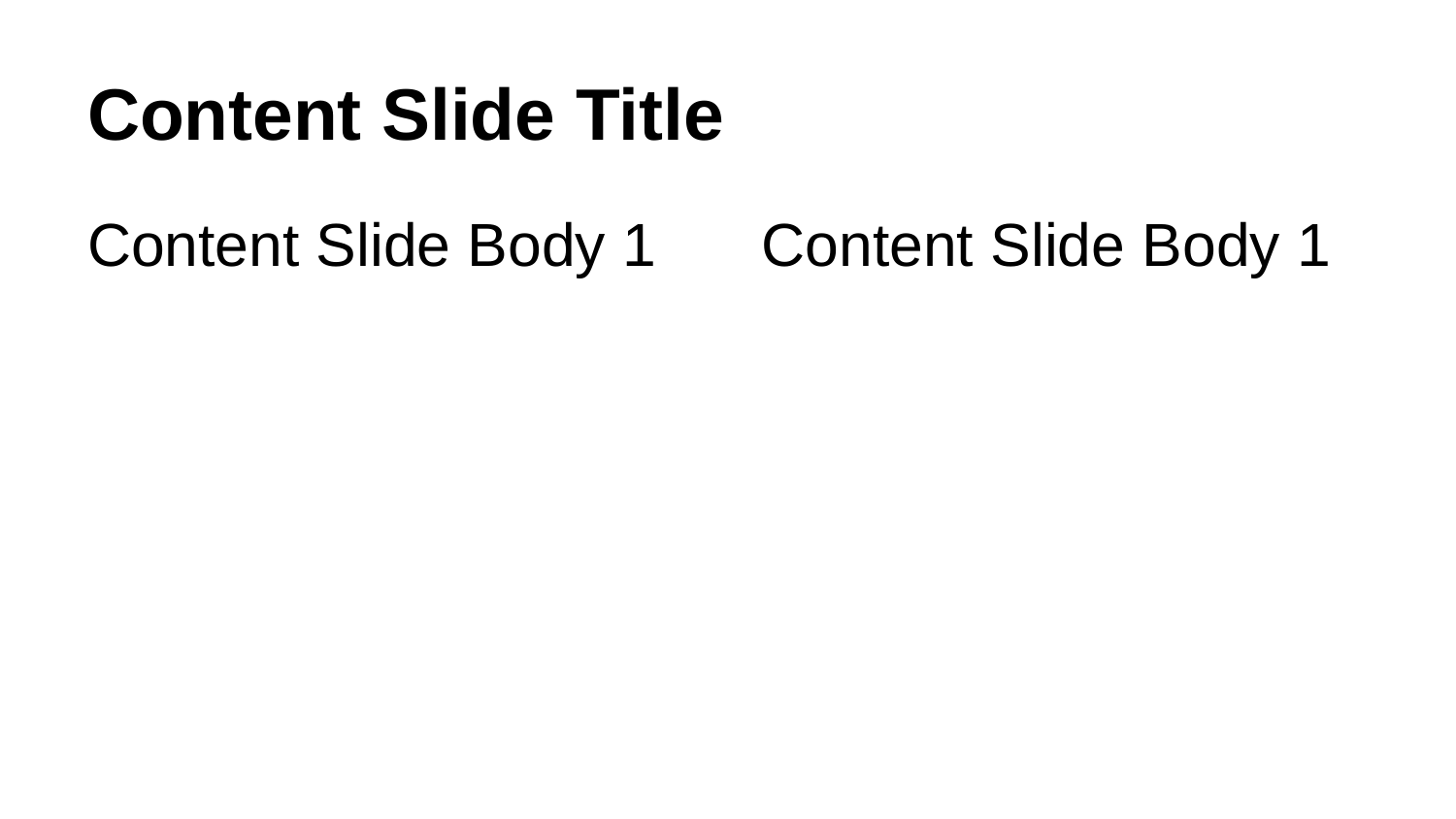

# Content Slide Title
Content Slide Body 1
Content Slide Body 1